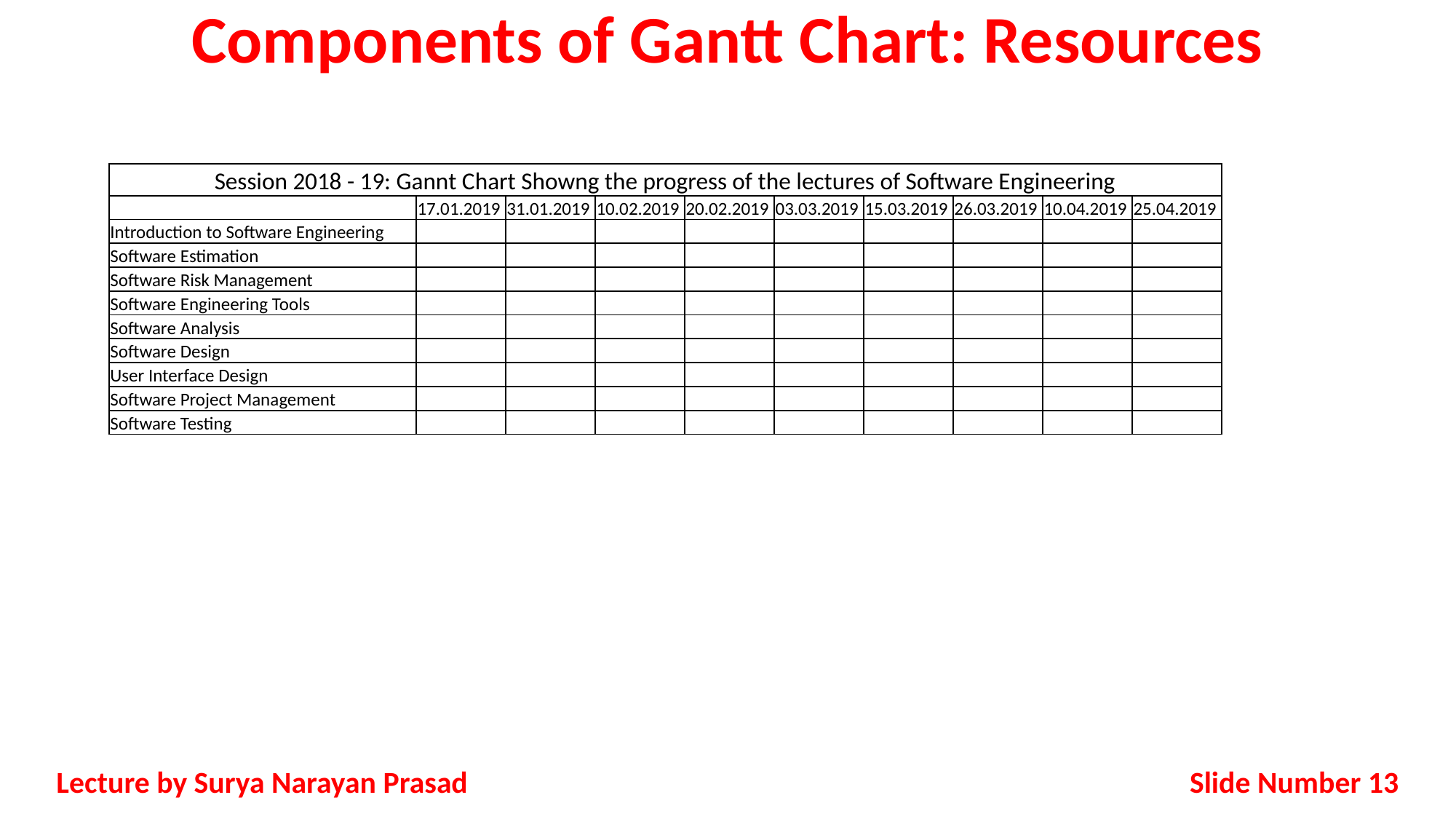

# Components of Gantt Chart: Resources
| Session 2018 - 19: Gannt Chart Showng the progress of the lectures of Software Engineering |  |  |  |  |  |  |  |  |  |
| --- | --- | --- | --- | --- | --- | --- | --- | --- | --- |
|  | 17.01.2019 | 31.01.2019 | 10.02.2019 | 20.02.2019 | 03.03.2019 | 15.03.2019 | 26.03.2019 | 10.04.2019 | 25.04.2019 |
| Introduction to Software Engineering |  |  |  |  |  |  |  |  |  |
| Software Estimation |  |  |  |  |  |  |  |  |  |
| Software Risk Management |  |  |  |  |  |  |  |  |  |
| Software Engineering Tools |  |  |  |  |  |  |  |  |  |
| Software Analysis |  |  |  |  |  |  |  |  |  |
| Software Design |  |  |  |  |  |  |  |  |  |
| User Interface Design |  |  |  |  |  |  |  |  |  |
| Software Project Management |  |  |  |  |  |  |  |  |  |
| Software Testing |  |  |  |  |  |  |  |  |  |
Slide Number 13
Lecture by Surya Narayan Prasad